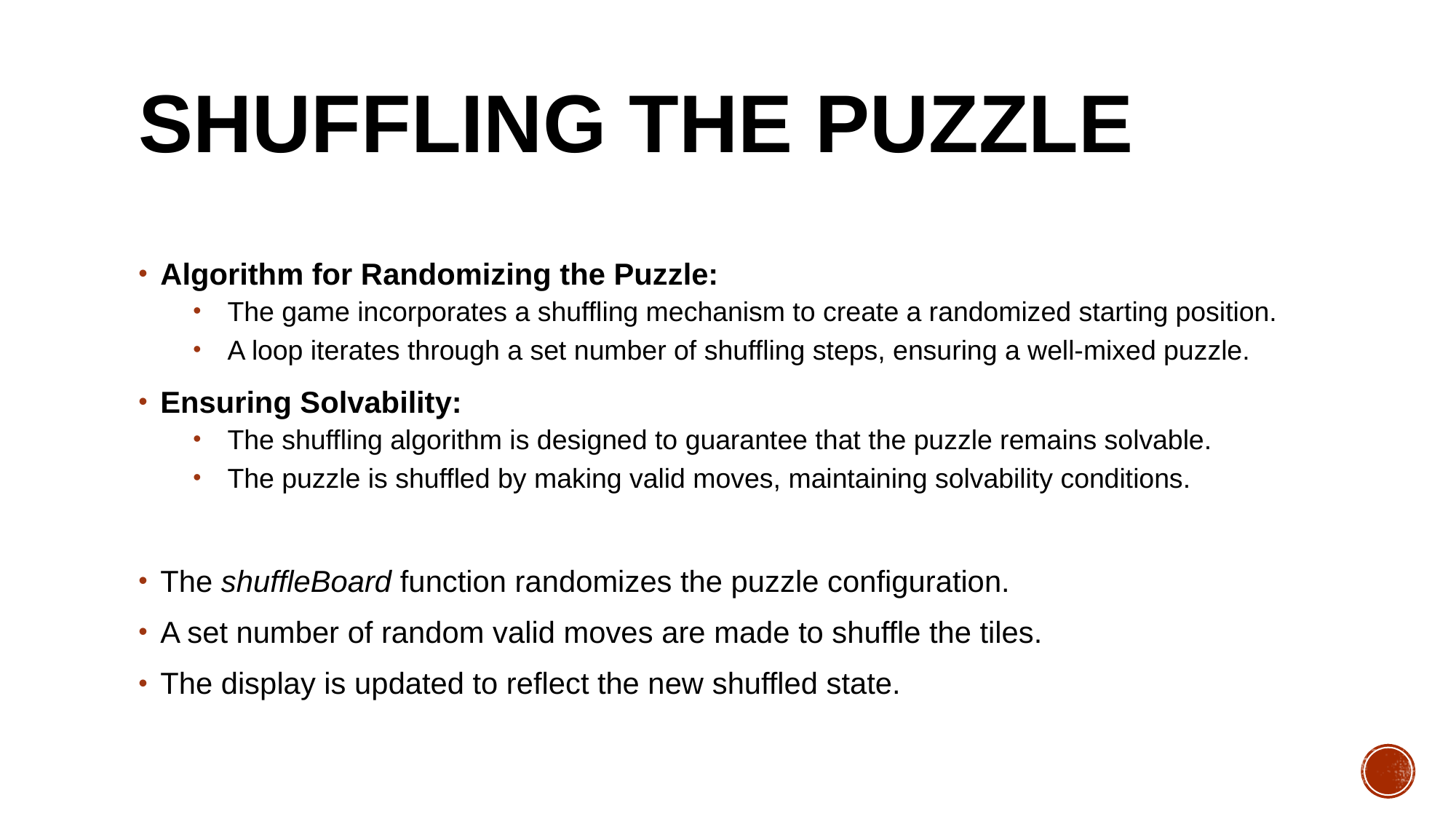

# Shuffling the Puzzle
Algorithm for Randomizing the Puzzle:
The game incorporates a shuffling mechanism to create a randomized starting position.
A loop iterates through a set number of shuffling steps, ensuring a well-mixed puzzle.
Ensuring Solvability:
The shuffling algorithm is designed to guarantee that the puzzle remains solvable.
The puzzle is shuffled by making valid moves, maintaining solvability conditions.

The shuffleBoard function randomizes the puzzle configuration.
A set number of random valid moves are made to shuffle the tiles.
The display is updated to reflect the new shuffled state.